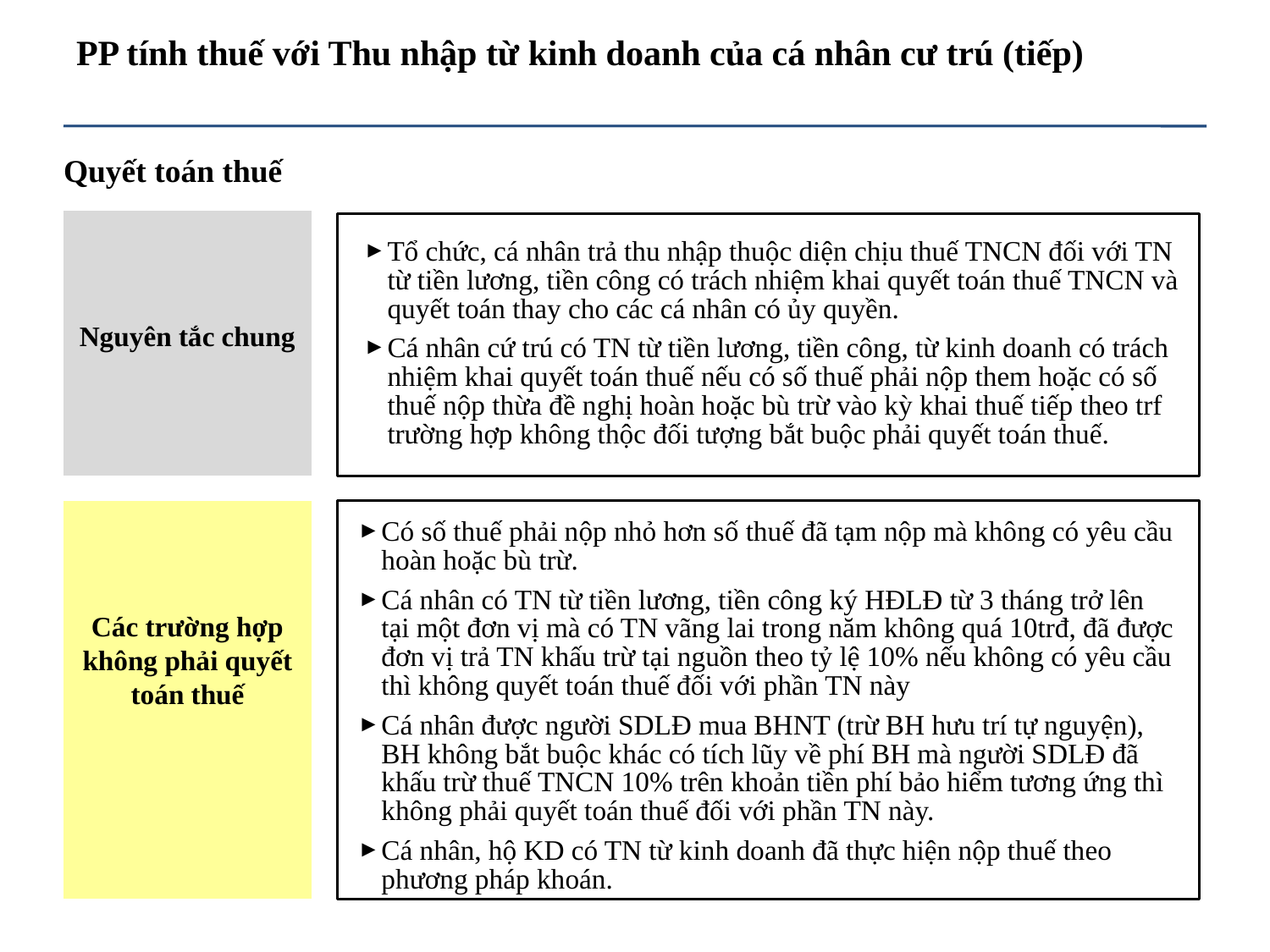

# PP tính thuế với Thu nhập từ kinh doanh của cá nhân cư trú (tiếp)
Quyết toán thuế

Nguyên tắc chung

Tổ chức, cá nhân trả thu nhập thuộc diện chịu thuế TNCN đối với TN từ tiền lương, tiền công có trách nhiệm khai quyết toán thuế TNCN và quyết toán thay cho các cá nhân có ủy quyền.
Cá nhân cứ trú có TN từ tiền lương, tiền công, từ kinh doanh có trách nhiệm khai quyết toán thuế nếu có số thuế phải nộp them hoặc có số thuế nộp thừa đề nghị hoàn hoặc bù trừ vào kỳ khai thuế tiếp theo trf trường hợp không thộc đối tượng bắt buộc phải quyết toán thuế.

Các trường hợp không phải quyết toán thuế
Có số thuế phải nộp nhỏ hơn số thuế đã tạm nộp mà không có yêu cầu hoàn hoặc bù trừ.
Cá nhân có TN từ tiền lương, tiền công ký HĐLĐ từ 3 tháng trở lên tại một đơn vị mà có TN vãng lai trong năm không quá 10trđ, đã được đơn vị trả TN khấu trừ tại nguồn theo tỷ lệ 10% nếu không có yêu cầu thì không quyết toán thuế đối với phần TN này
Cá nhân được người SDLĐ mua BHNT (trừ BH hưu trí tự nguyện), BH không bắt buộc khác có tích lũy về phí BH mà người SDLĐ đã khấu trừ thuế TNCN 10% trên khoản tiền phí bảo hiểm tương ứng thì không phải quyết toán thuế đối với phần TN này.
Cá nhân, hộ KD có TN từ kinh doanh đã thực hiện nộp thuế theo phương pháp khoán.